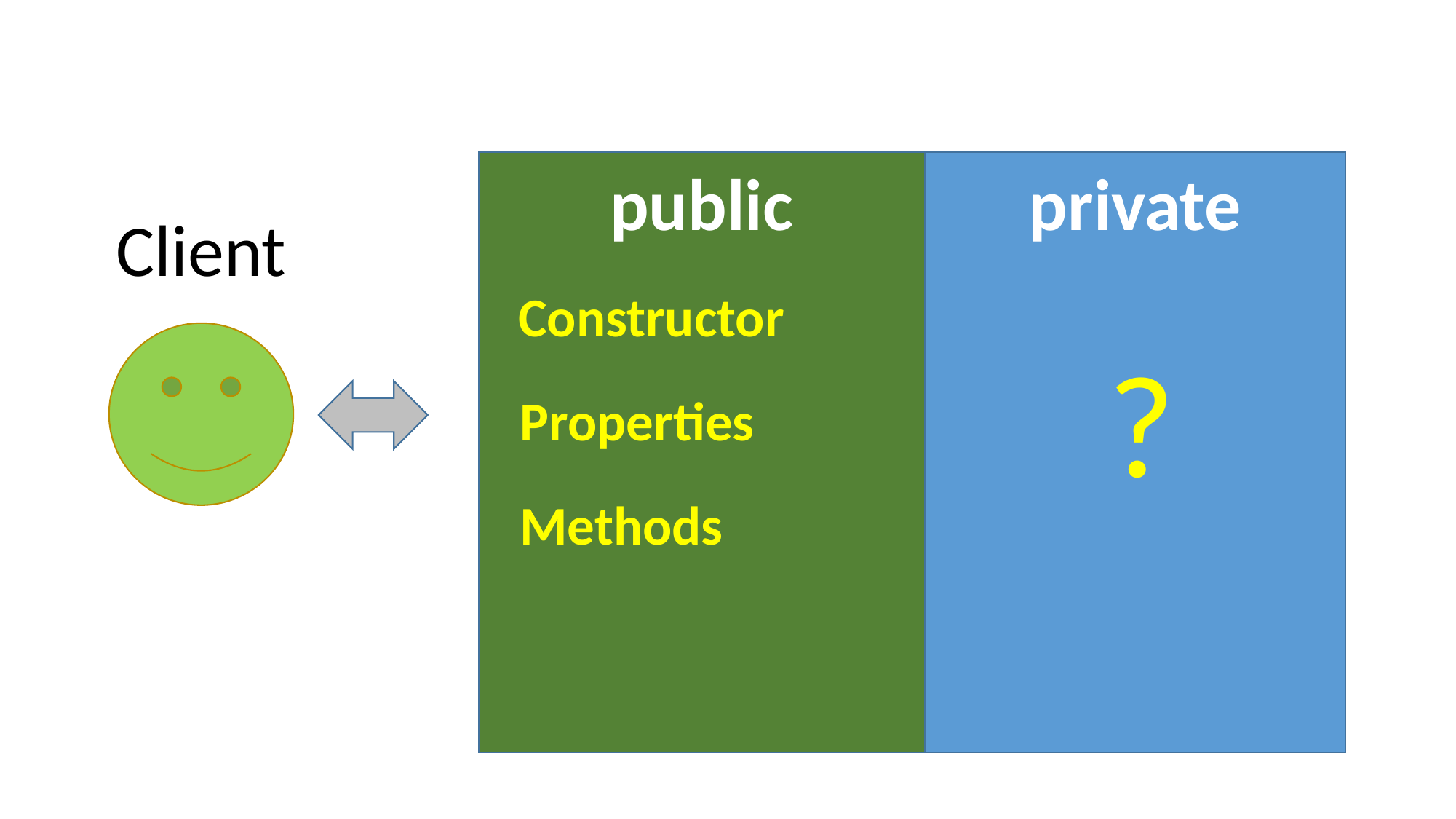

public
private
Client
 Constructor

?

Properties
Methods